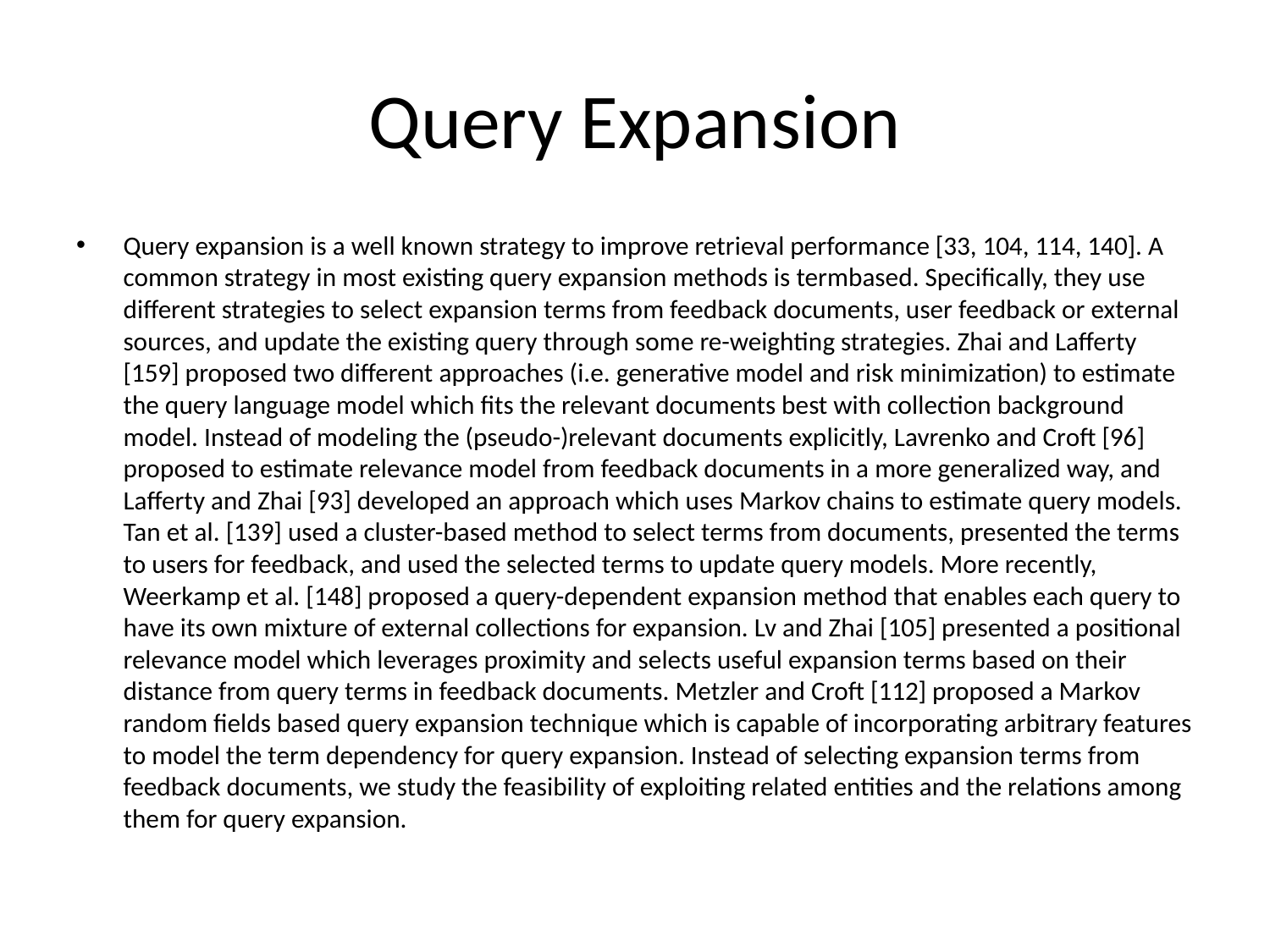

# Query Expansion
Query expansion is a well known strategy to improve retrieval performance [33, 104, 114, 140]. A common strategy in most existing query expansion methods is termbased. Specifically, they use different strategies to select expansion terms from feedback documents, user feedback or external sources, and update the existing query through some re-weighting strategies. Zhai and Lafferty [159] proposed two different approaches (i.e. generative model and risk minimization) to estimate the query language model which fits the relevant documents best with collection background model. Instead of modeling the (pseudo-)relevant documents explicitly, Lavrenko and Croft [96] proposed to estimate relevance model from feedback documents in a more generalized way, and Lafferty and Zhai [93] developed an approach which uses Markov chains to estimate query models. Tan et al. [139] used a cluster-based method to select terms from documents, presented the terms to users for feedback, and used the selected terms to update query models. More recently, Weerkamp et al. [148] proposed a query-dependent expansion method that enables each query to have its own mixture of external collections for expansion. Lv and Zhai [105] presented a positional relevance model which leverages proximity and selects useful expansion terms based on their distance from query terms in feedback documents. Metzler and Croft [112] proposed a Markov random fields based query expansion technique which is capable of incorporating arbitrary features to model the term dependency for query expansion. Instead of selecting expansion terms from feedback documents, we study the feasibility of exploiting related entities and the relations among them for query expansion.